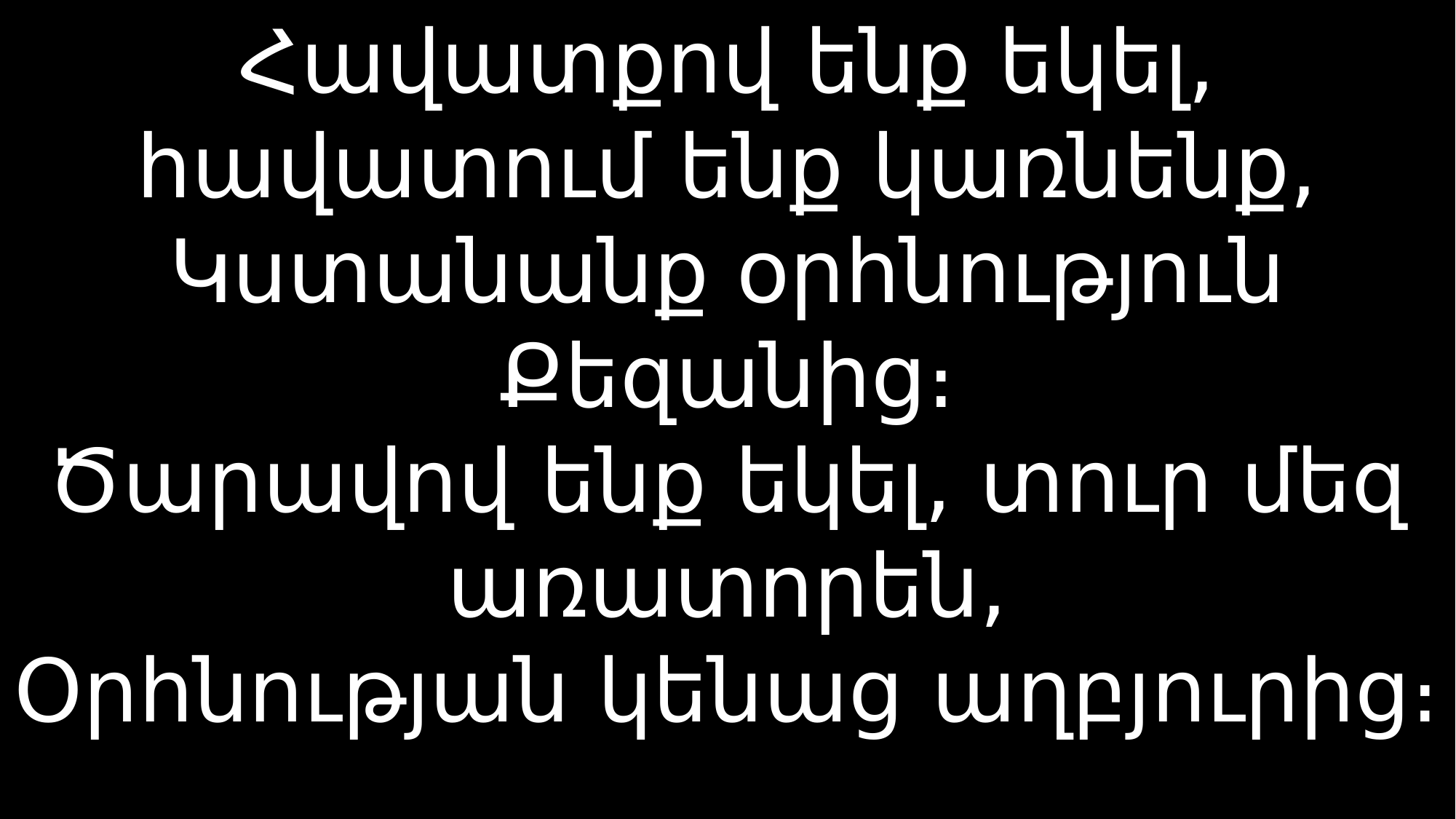

# Հավատքով ենք եկել, հավատում ենք կառնենք, Կստանանք օրհնություն Քեզանից։ Ծարավով ենք եկել, տուր մեզ առատորեն, Օրհնության կենաց աղբյուրից։